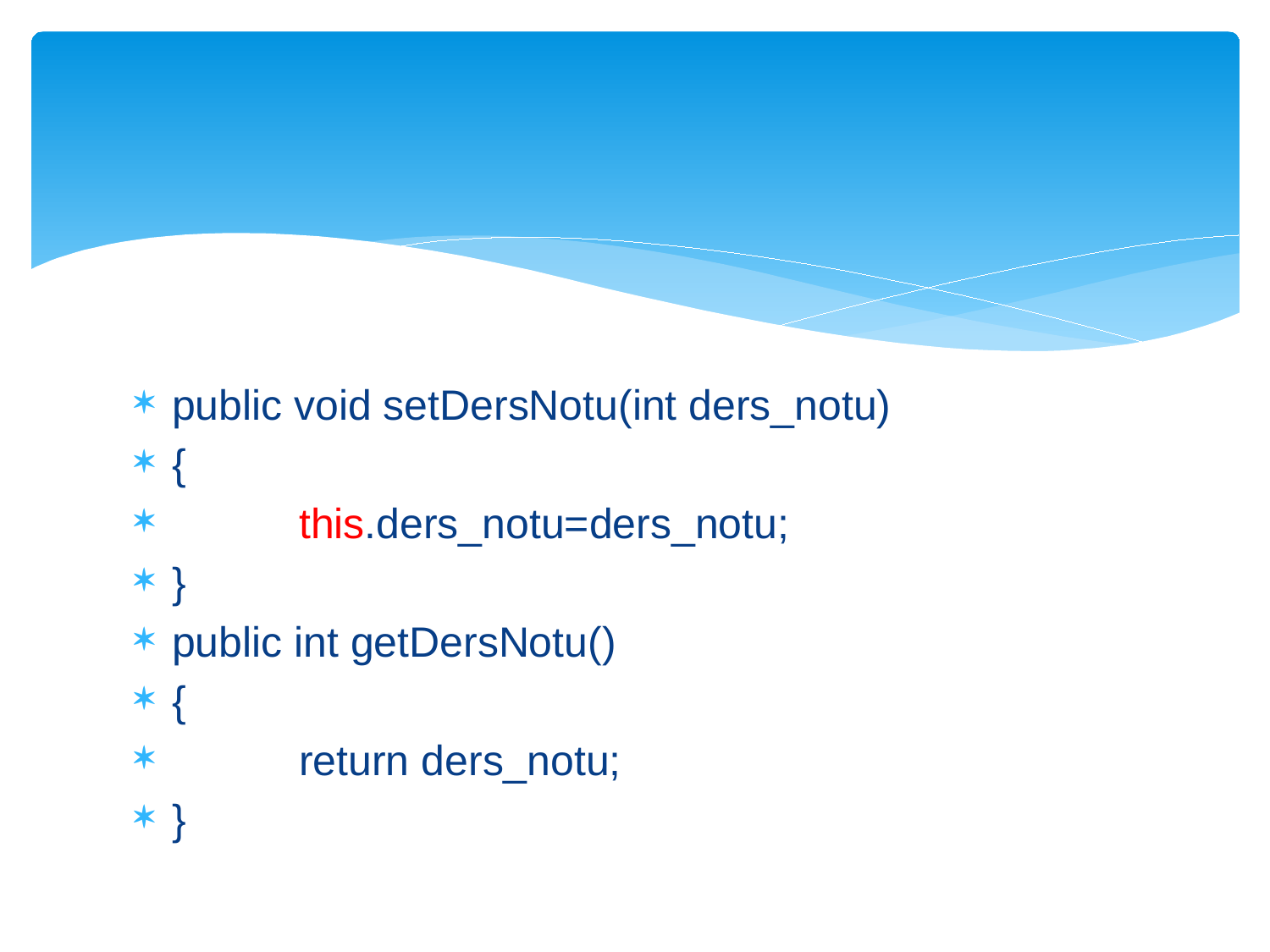

#
public void setDersNotu(int ders_notu)
{
	this.ders_notu=ders_notu;
}
public int getDersNotu()
{
	return ders_notu;
}